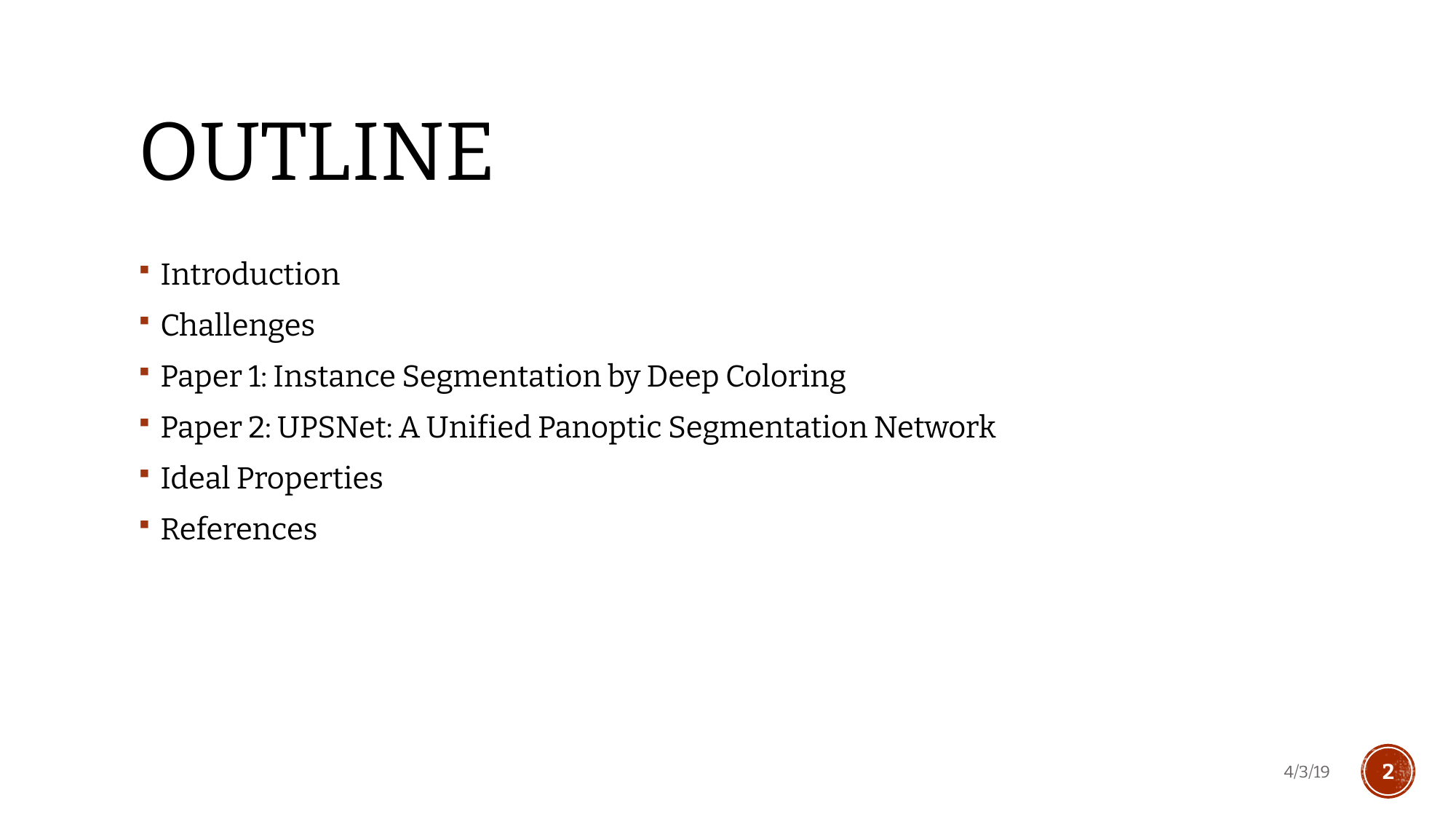

# Outline
Introduction
Challenges
Paper 1: Instance Segmentation by Deep Coloring
Paper 2: UPSNet: A Unified Panoptic Segmentation Network
Ideal Properties
References
4/3/19
2